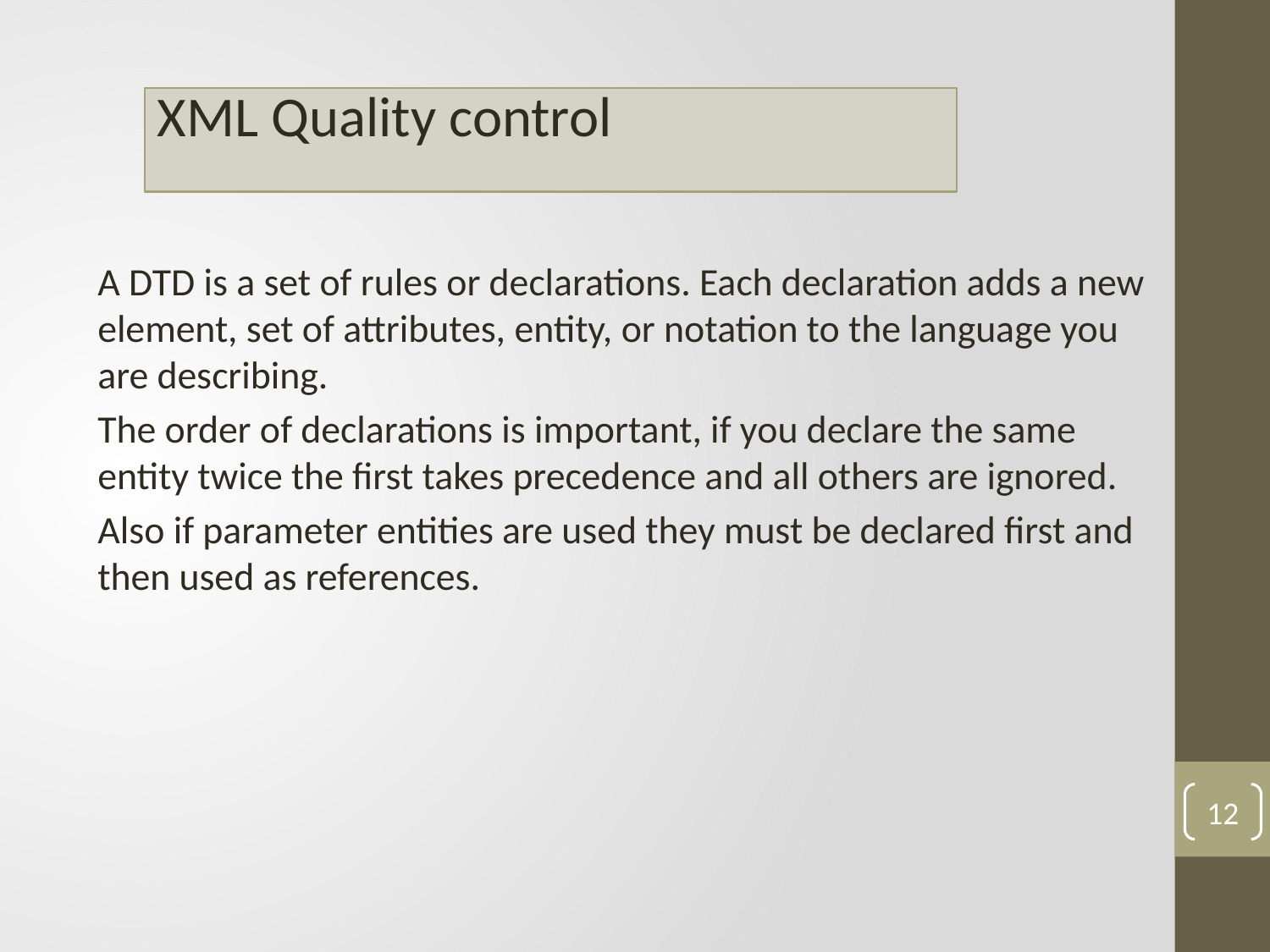

A DTD is a set of rules or declarations. Each declaration adds a new element, set of attributes, entity, or notation to the language you are describing.
The order of declarations is important, if you declare the same entity twice the first takes precedence and all others are ignored.
Also if parameter entities are used they must be declared first and then used as references.
12